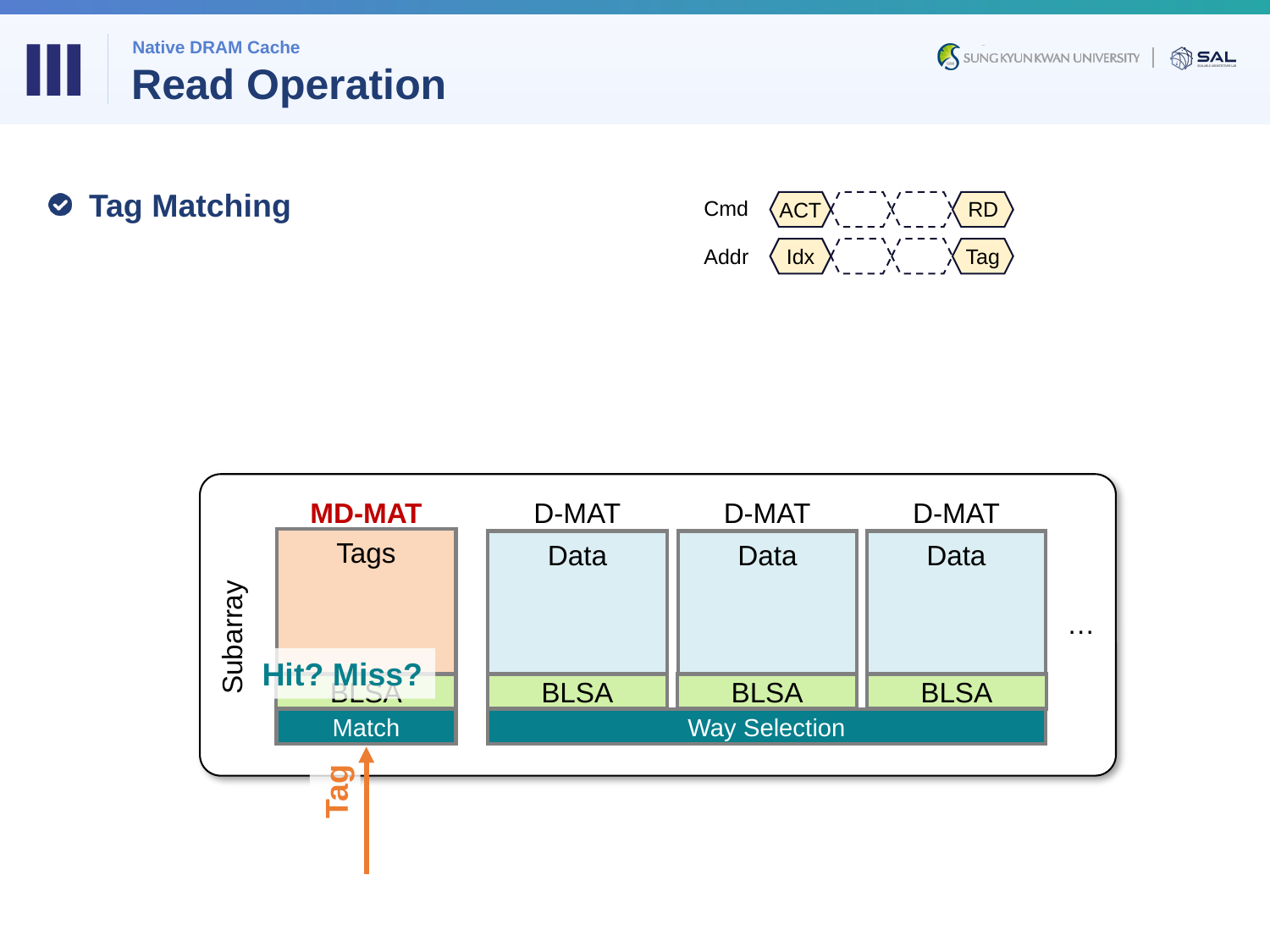

Ⅲ
Native DRAM Cache
# Read Operation
Tag Matching

Cmd
RD
ACT

Addr
Idx

Tag

MD-MAT
D-MAT
D-MAT
D-MAT
Tags

Data

Data

Data

Subarray
…
Hit? Miss?
BLSA
BLSA
BLSA
BLSA
Way Selection
Match
Tag